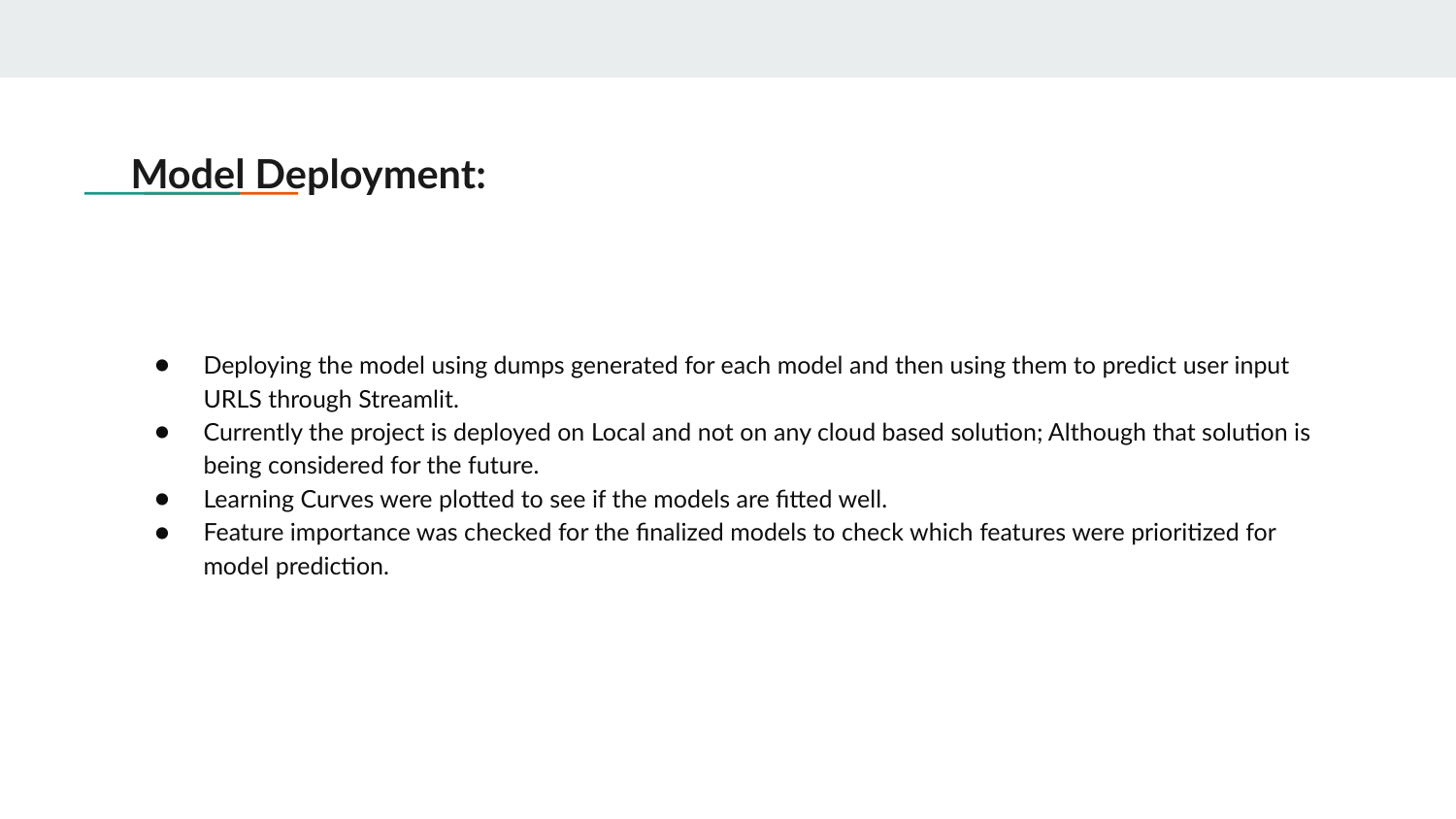

# Model Deployment:
Deploying the model using dumps generated for each model and then using them to predict user input URLS through Streamlit.
Currently the project is deployed on Local and not on any cloud based solution; Although that solution is being considered for the future.
Learning Curves were plotted to see if the models are fitted well.
Feature importance was checked for the finalized models to check which features were prioritized for model prediction.